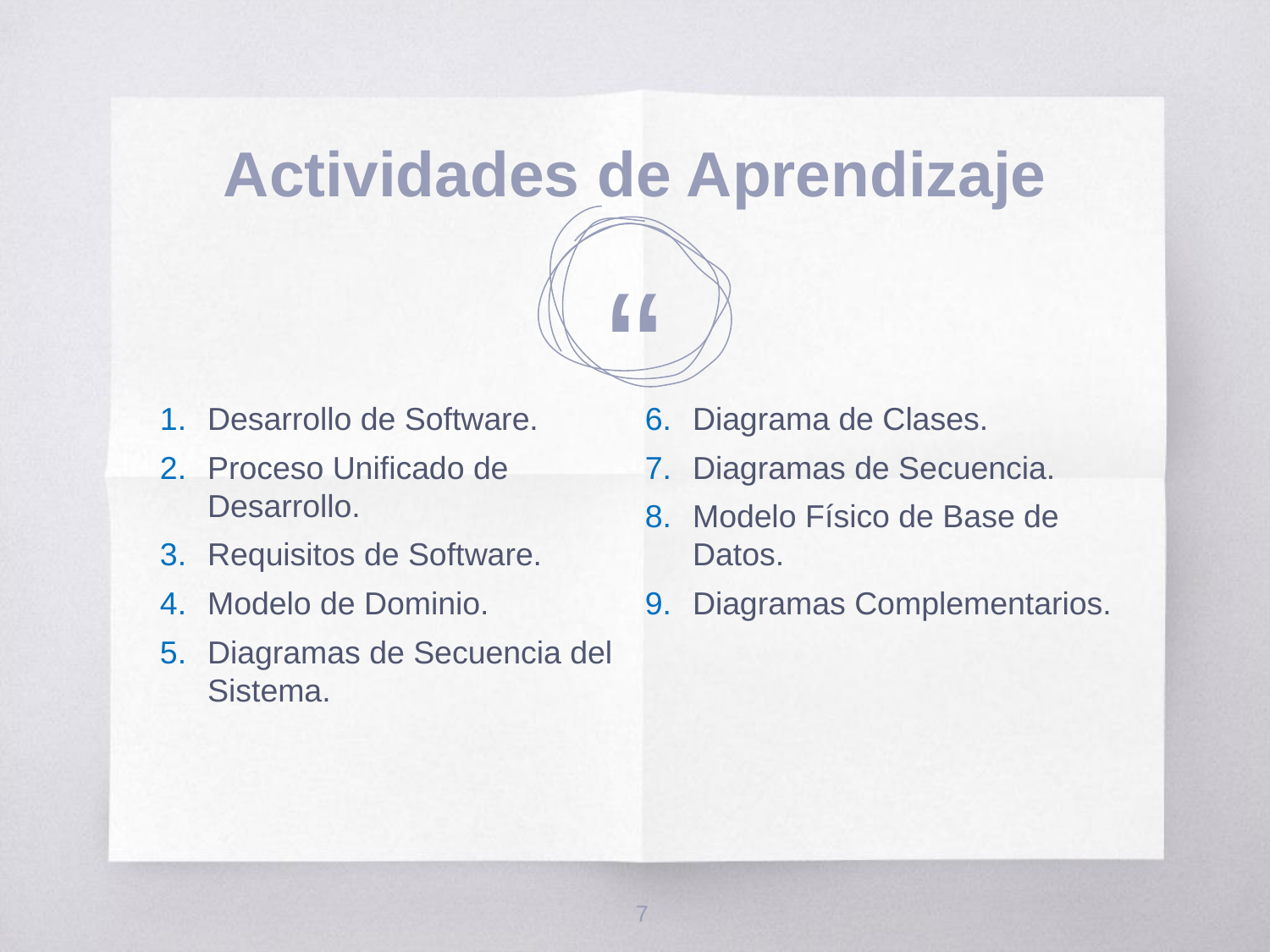

Actividades de Aprendizaje
Desarrollo de Software.
Proceso Unificado de Desarrollo.
Requisitos de Software.
Modelo de Dominio.
Diagramas de Secuencia del Sistema.
Diagrama de Clases.
Diagramas de Secuencia.
Modelo Físico de Base de Datos.
Diagramas Complementarios.

7